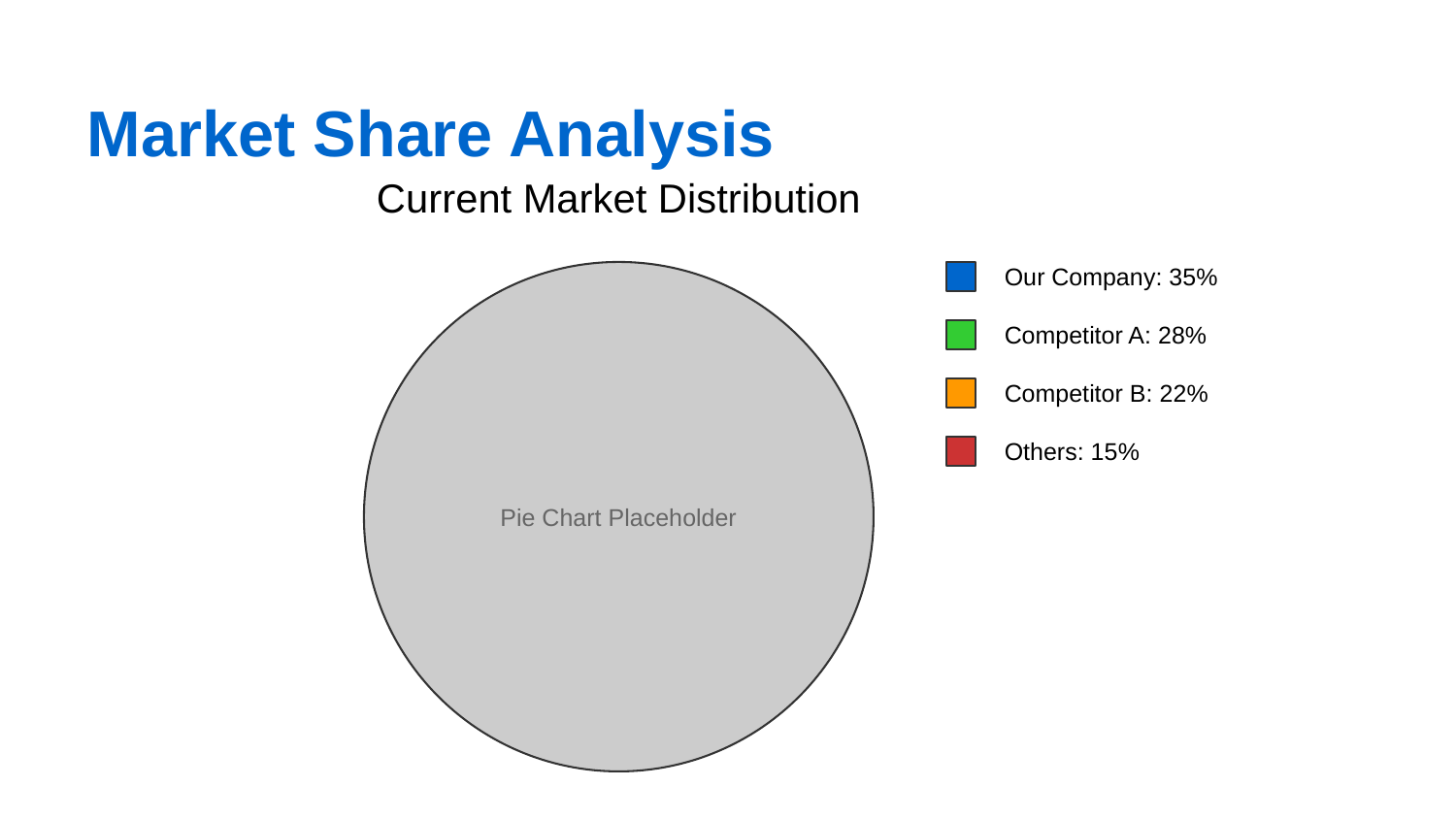

Market Share Analysis
Current Market Distribution
Our Company: 35%

Competitor A: 28%

Competitor B: 22%

Others: 15%

Pie Chart Placeholder